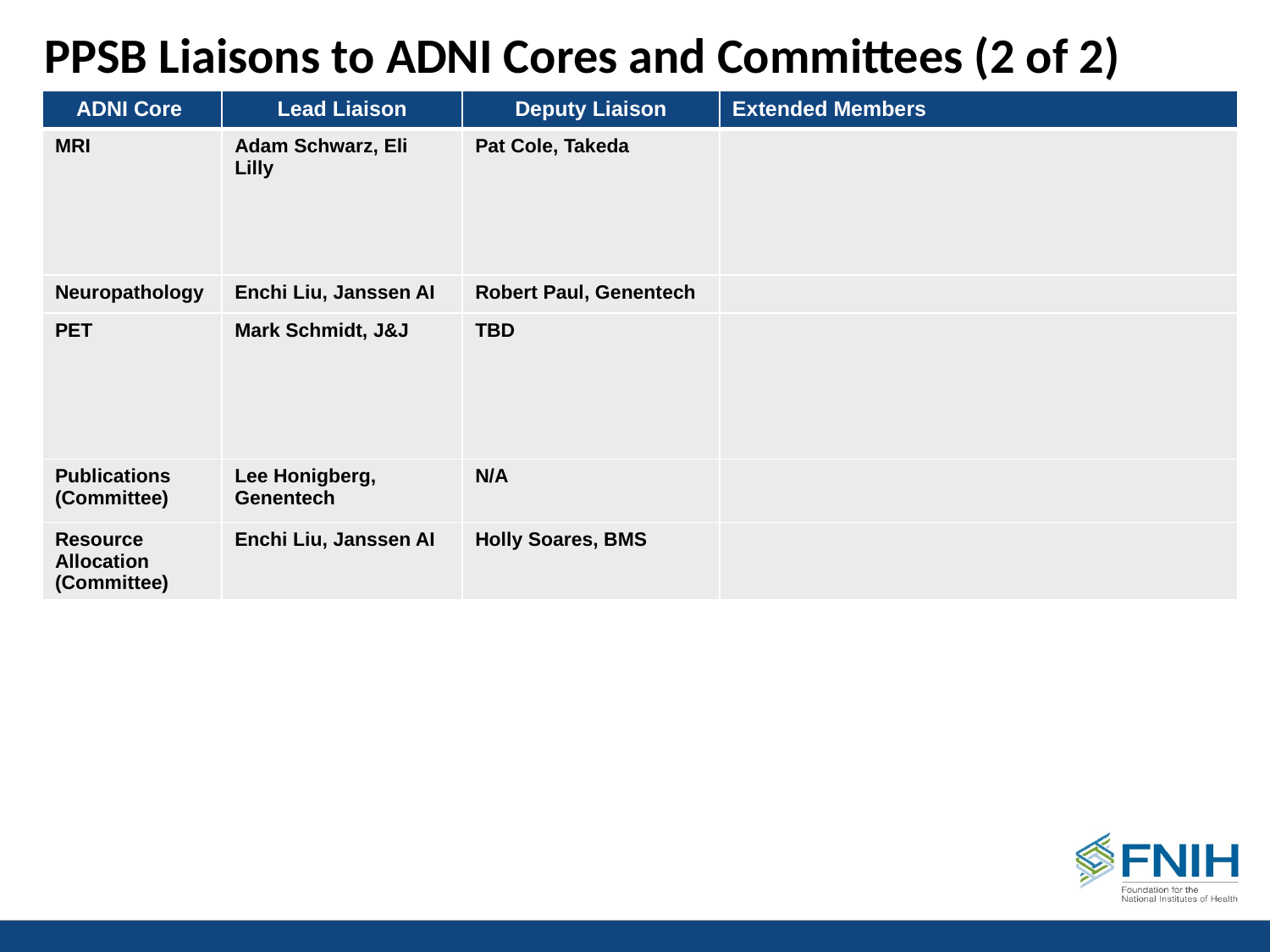

# PPSB Liaisons to ADNI Cores and Committees (2 of 2)
| ADNI Core | Lead Liaison | Deputy Liaison | Extended Members |
| --- | --- | --- | --- |
| MRI | Adam Schwarz, Eli Lilly | Pat Cole, Takeda |  |
| Neuropathology | Enchi Liu, Janssen AI | Robert Paul, Genentech |  |
| PET | Mark Schmidt, J&J | TBD |  |
| Publications (Committee) | Lee Honigberg, Genentech | N/A |  |
| Resource Allocation (Committee) | Enchi Liu, Janssen AI | Holly Soares, BMS |  |